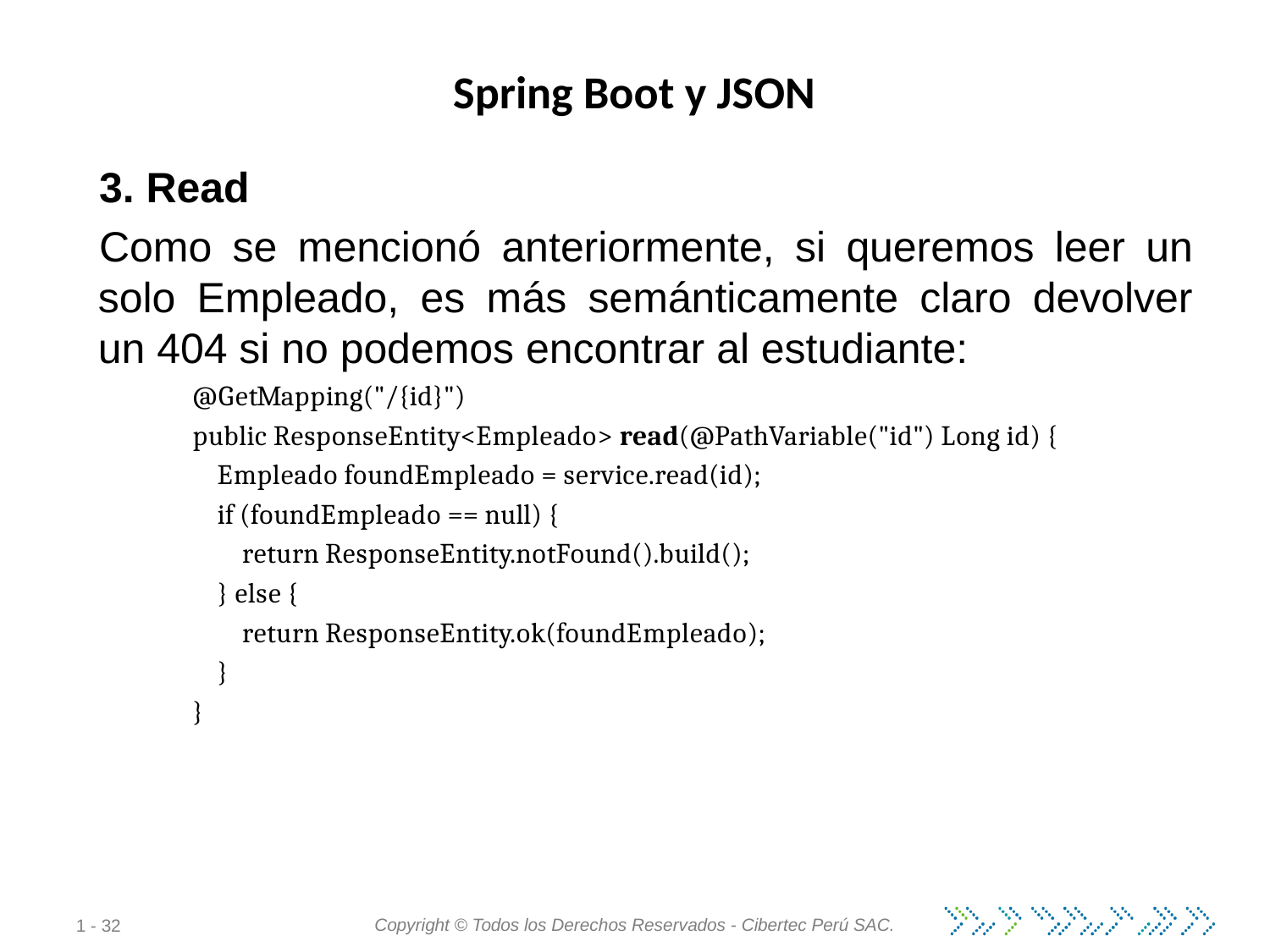

# Spring Boot y JSON
3. Read
Como se mencionó anteriormente, si queremos leer un solo Empleado, es más semánticamente claro devolver un 404 si no podemos encontrar al estudiante:
@GetMapping("/{id}")
public ResponseEntity<Empleado> read(@PathVariable("id") Long id) {
    Empleado foundEmpleado = service.read(id);
    if (foundEmpleado == null) {
        return ResponseEntity.notFound().build();
    } else {
        return ResponseEntity.ok(foundEmpleado);
    }
}